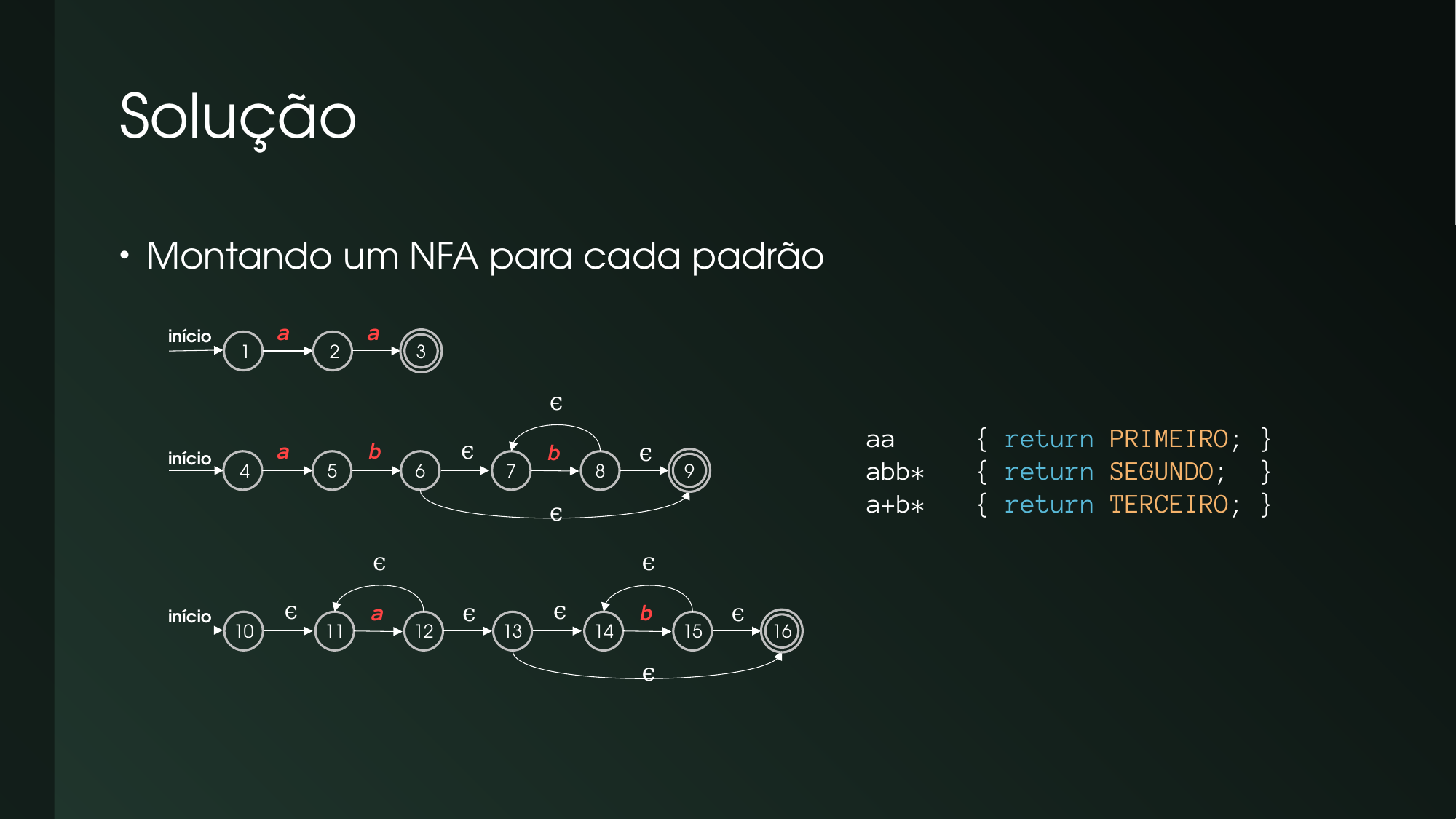

# Solução
Montando um NFA para cada padrão
a
a
início

3
1
2
ϵ
ϵ
a
b
b
ϵ
início

9
4
5
6
7
8
ϵ
aa	{ return PRIMEIRO; }
abb*	{ return SEGUNDO;  }
a+b*	{ return TERCEIRO; }
ϵ
ϵ
ϵ
ϵ
a
b
ϵ
ϵ
início

16
10
11
12
13
14
15
ϵ